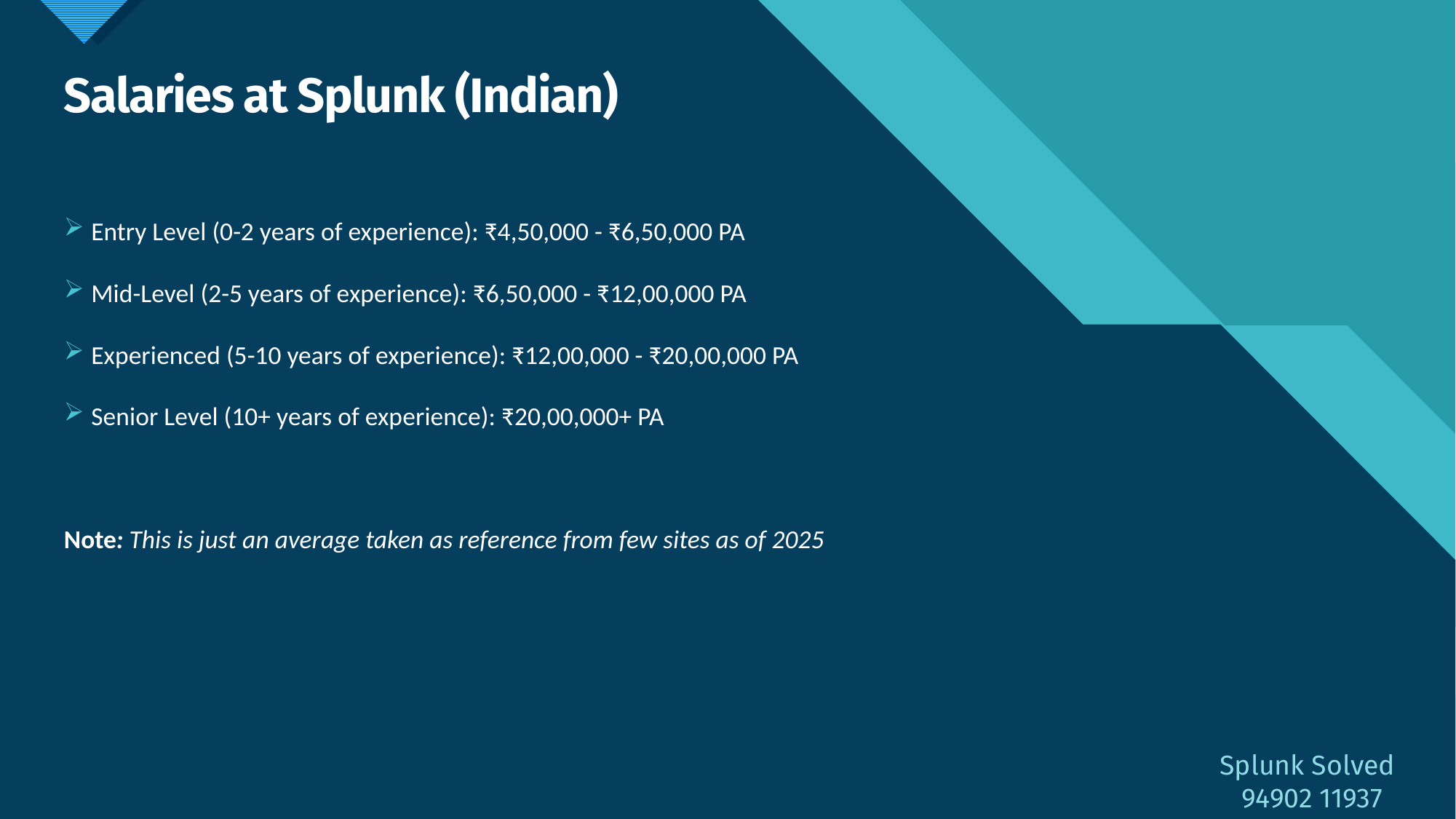

# Salaries at Splunk (Indian)
Entry Level (0-2 years of experience): ₹4,50,000 - ₹6,50,000 PA
Mid-Level (2-5 years of experience): ₹6,50,000 - ₹12,00,000 PA
Experienced (5-10 years of experience): ₹12,00,000 - ₹20,00,000 PA
Senior Level (10+ years of experience): ₹20,00,000+ PA

Note: This is just an average taken as reference from few sites as of 2025

Splunk Solved
   94902 11937